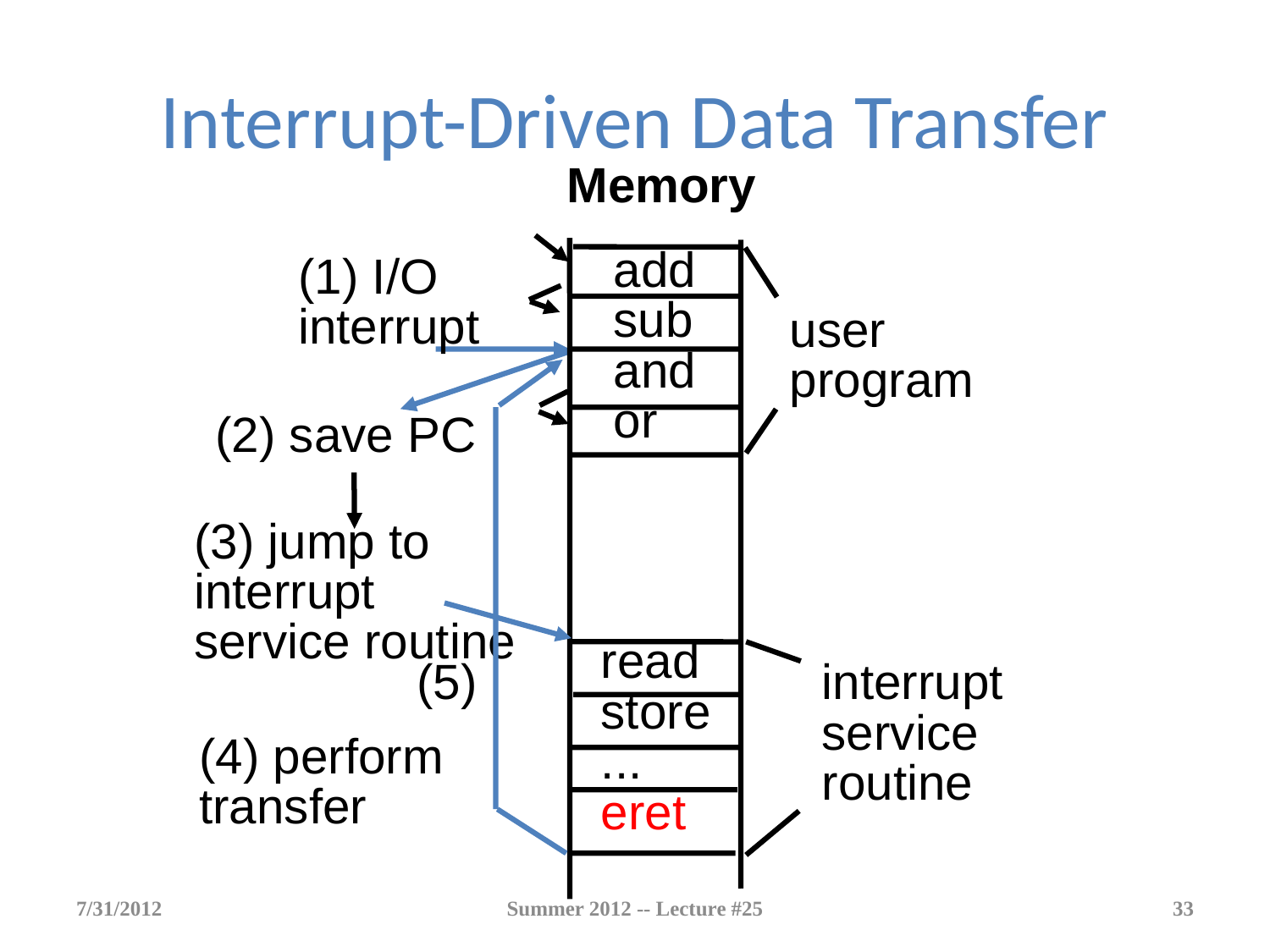

# Interrupt-Driven Data Transfer
Memory

add
sub
and
or

user
program

read
store
...
eret

interrupt
service
routine

(1) I/O
interrupt

(2) save PC

(5)

(3) jump to interrupt
service routine

(4) perform transfer
7/31/2012
Summer 2012 -- Lecture #25
33